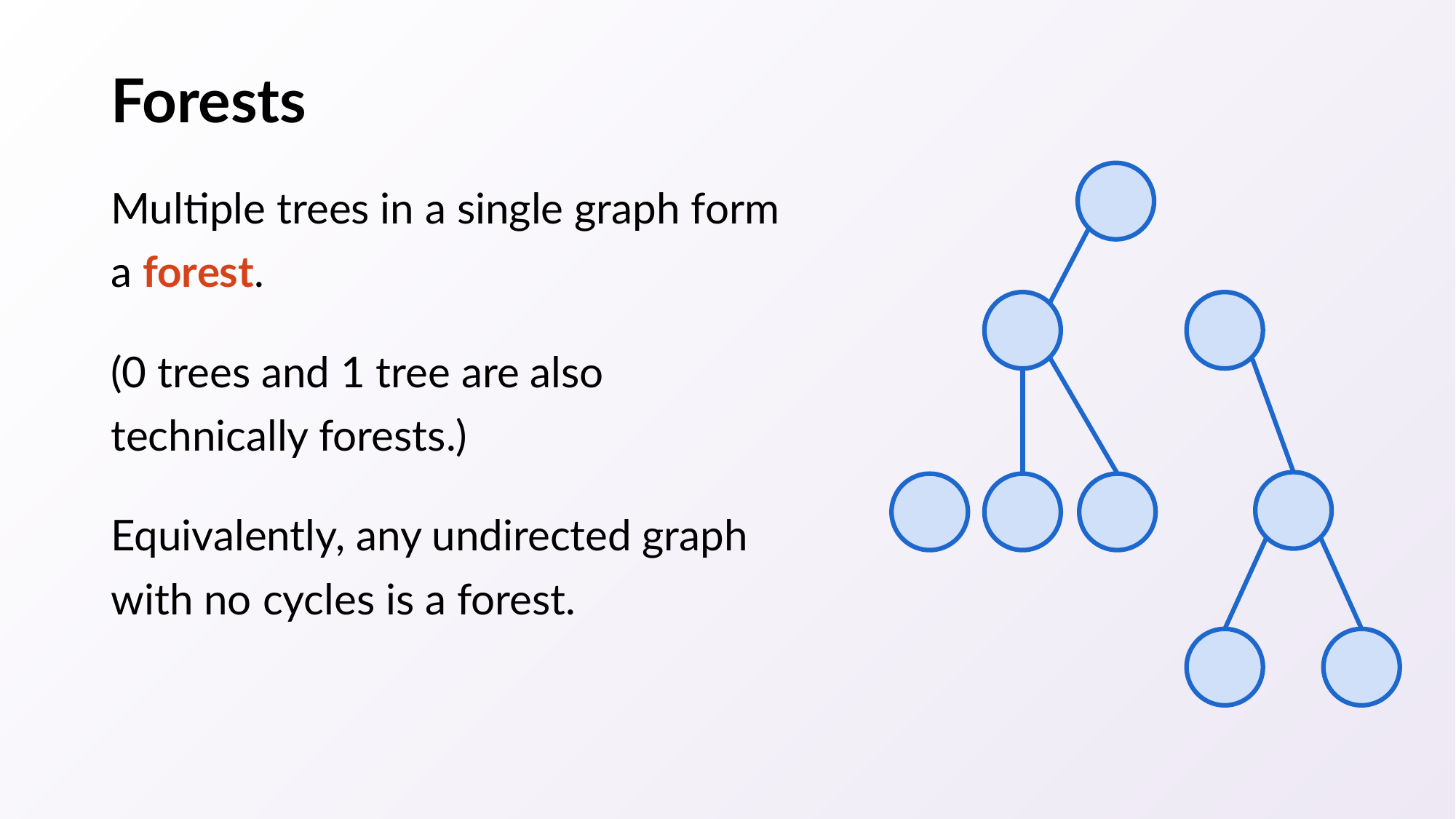

# Forests
Multiple trees in a single graph form a forest.
(0 trees and 1 tree are also technically forests.)
Equivalently, any undirected graph with no cycles is a forest.